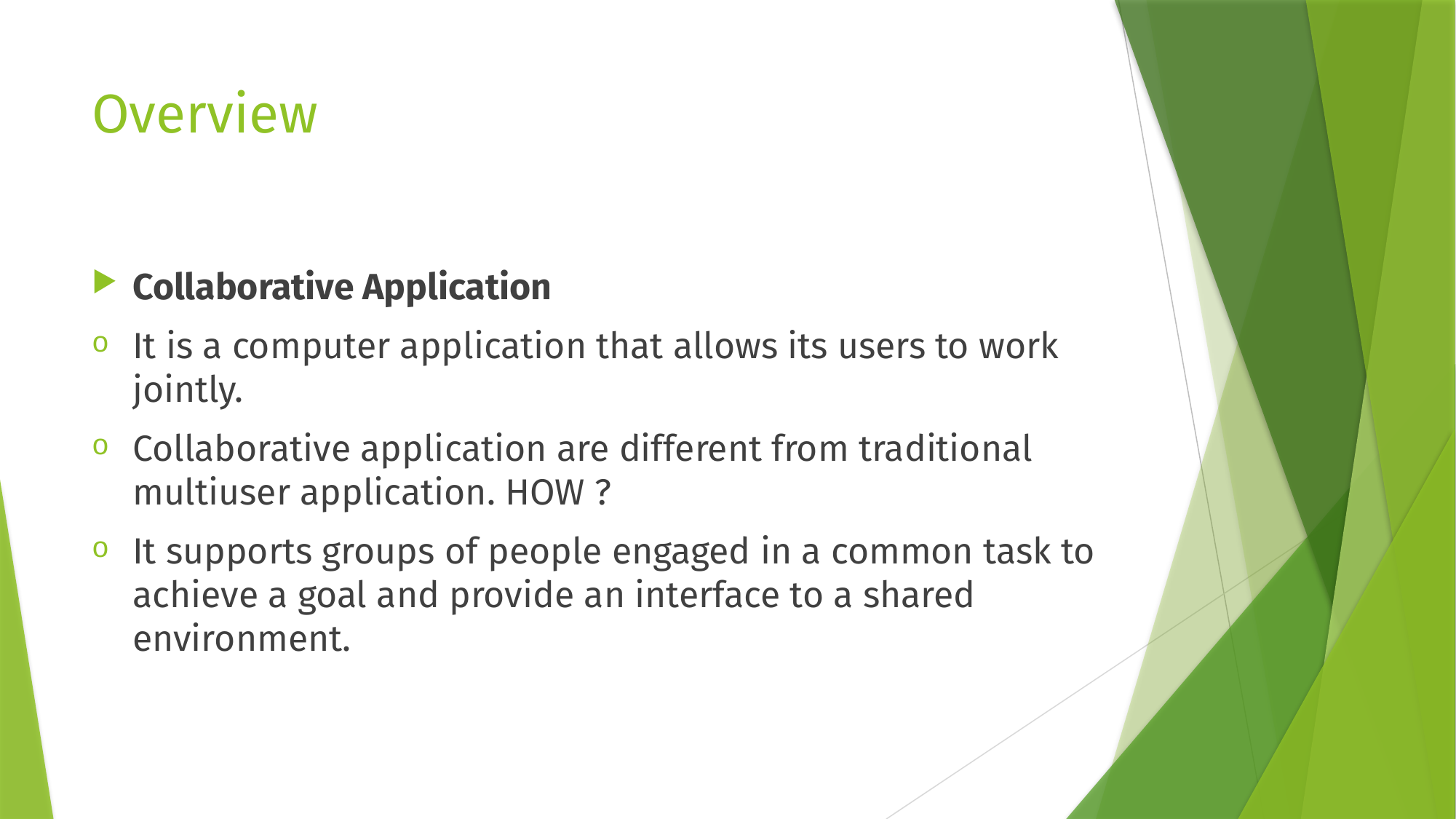

# Overview
Collaborative Application
It is a computer application that allows its users to work jointly.
Collaborative application are different from traditional multiuser application. HOW ?
It supports groups of people engaged in a common task to achieve a goal and provide an interface to a shared environment.